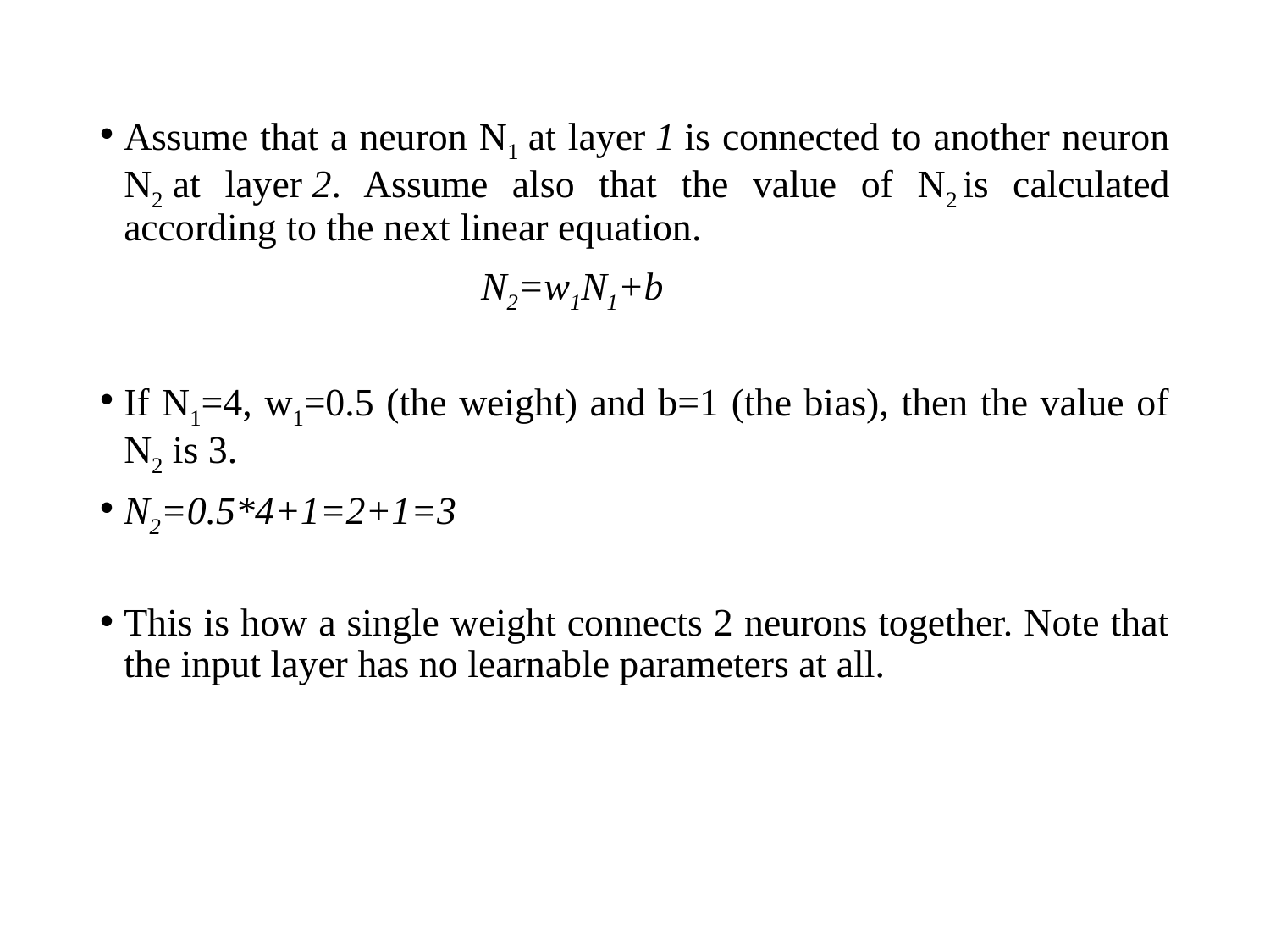

Assume that a neuron N1 at layer 1 is connected to another neuron N2 at layer 2. Assume also that the value of N2 is calculated according to the next linear equation.
			N2=w1N1+b

If N1=4, w1=0.5 (the weight) and b=1 (the bias), then the value of N2 is 3.
N2=0.5*4+1=2+1=3

This is how a single weight connects 2 neurons together. Note that the input layer has no learnable parameters at all.